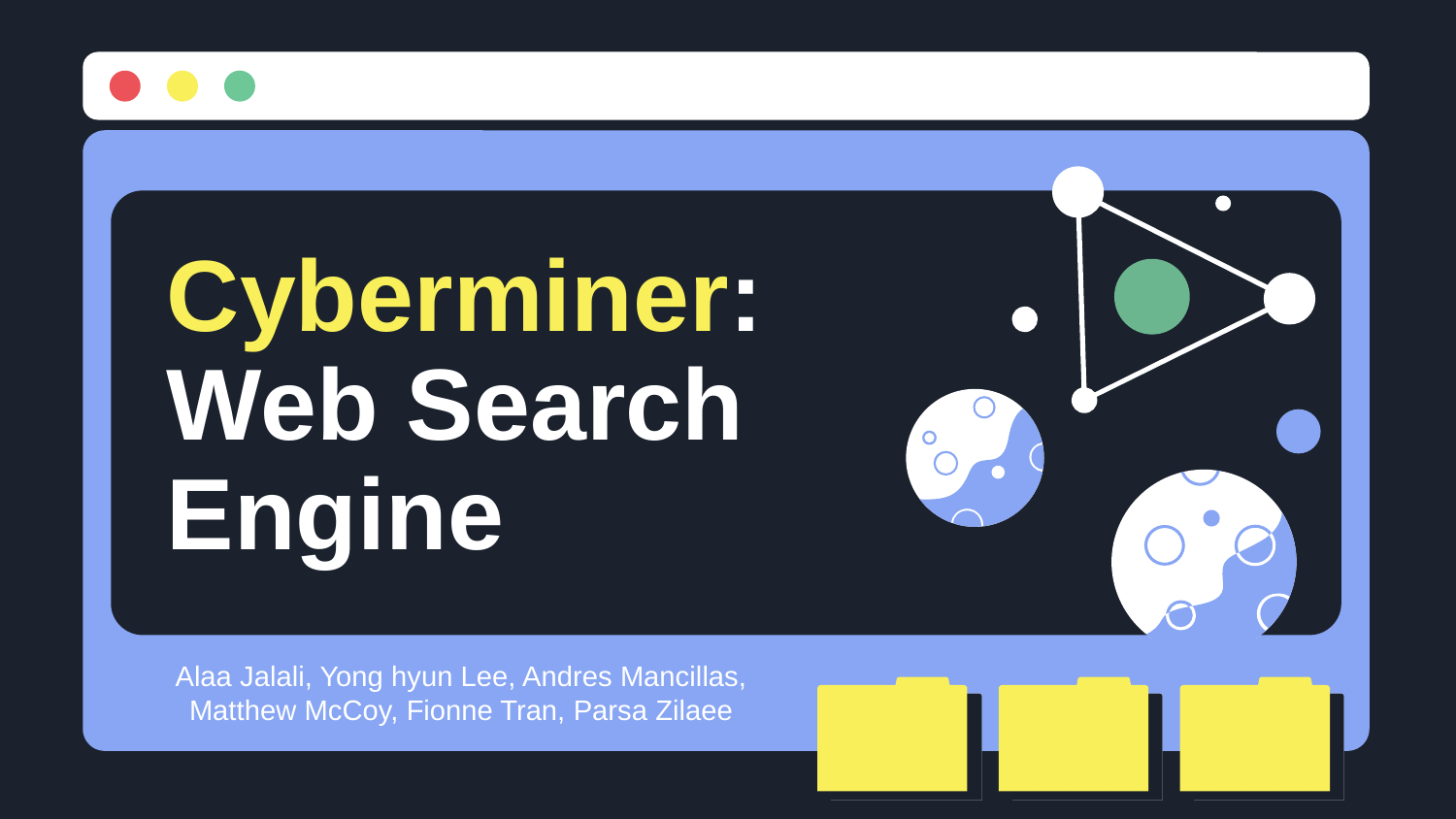

# Cyberminer: Web Search
Engine

Alaa Jalali, Yong hyun Lee, Andres Mancillas, Matthew McCoy, Fionne Tran, Parsa Zilaee